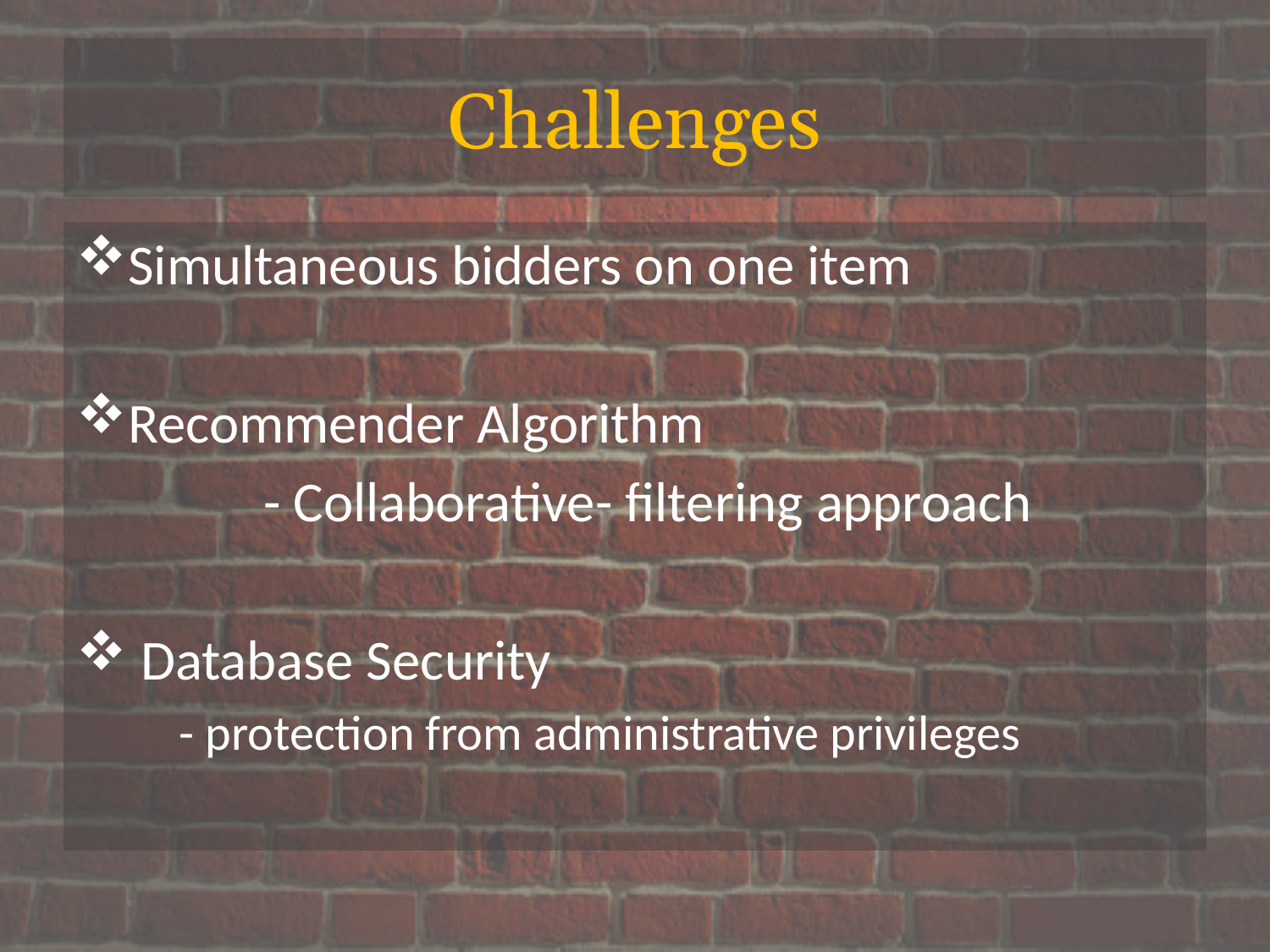

# Challenges
Simultaneous bidders on one item

Recommender Algorithm
		 - Collaborative- filtering approach

 Database Security
	- protection from administrative privileges